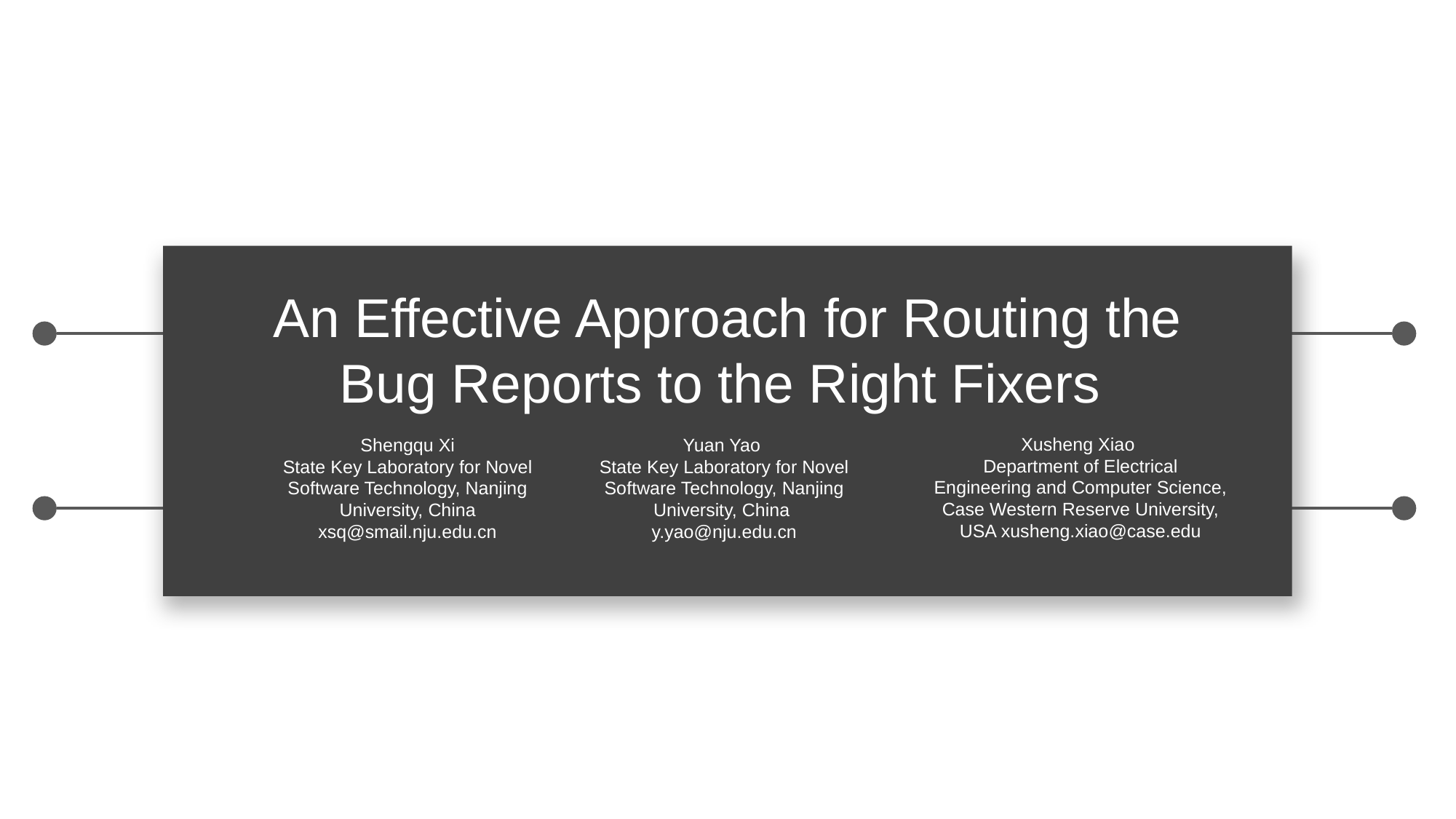

An Effective Approach for Routing the Bug Reports to the Right Fixers
Xusheng Xiao
Department of Electrical Engineering and Computer Science, Case Western Reserve University, USA xusheng.xiao@case.edu
Shengqu Xi
State Key Laboratory for Novel
Software Technology, Nanjing
University, China
xsq@smail.nju.edu.cn
Yuan Yao
State Key Laboratory for Novel Software Technology, Nanjing University, China
y.yao@nju.edu.cn